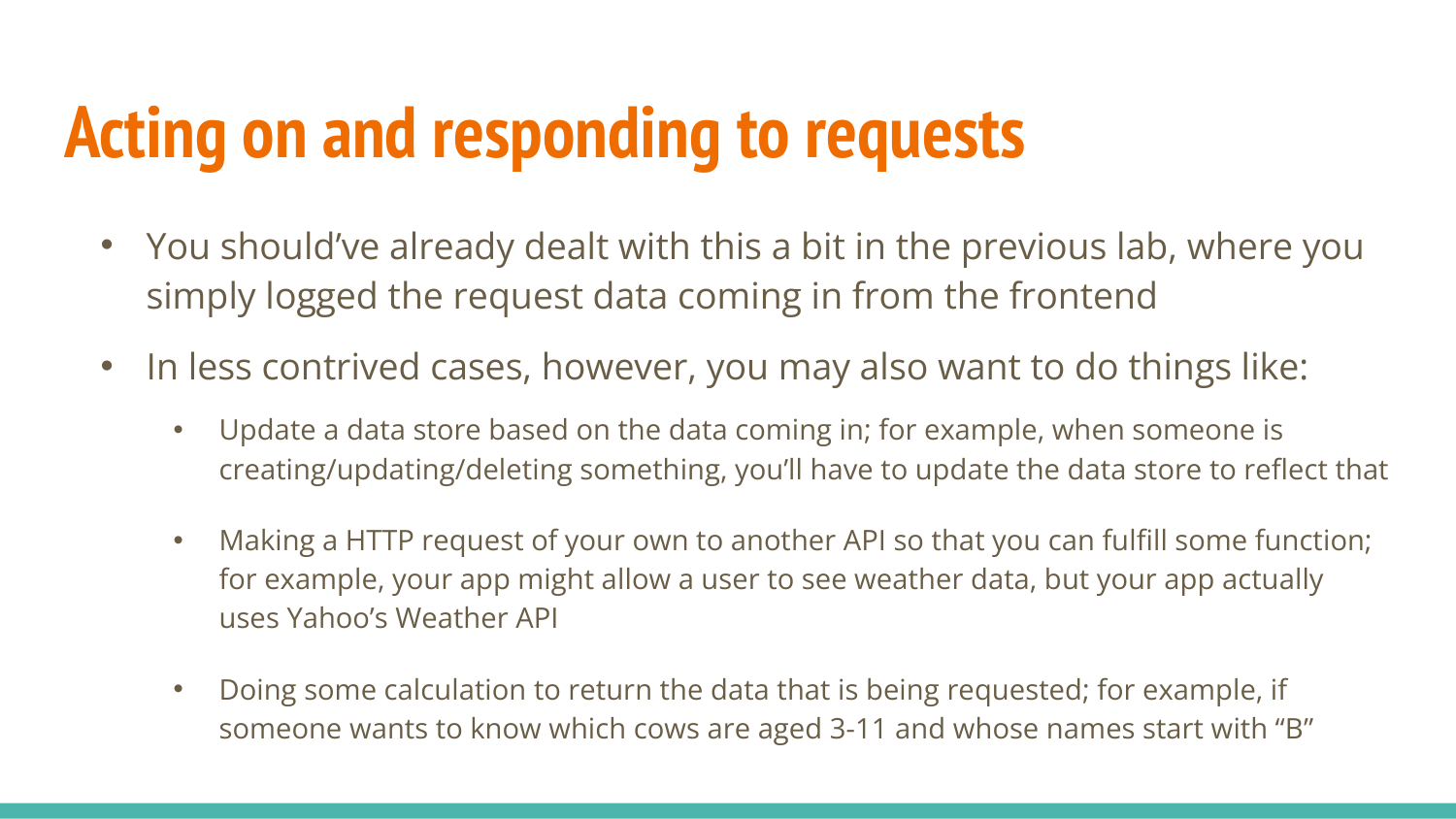

# Acting on and responding to requests
You should’ve already dealt with this a bit in the previous lab, where you simply logged the request data coming in from the frontend
In less contrived cases, however, you may also want to do things like:
Update a data store based on the data coming in; for example, when someone is creating/updating/deleting something, you’ll have to update the data store to reflect that
Making a HTTP request of your own to another API so that you can fulfill some function; for example, your app might allow a user to see weather data, but your app actually uses Yahoo’s Weather API
Doing some calculation to return the data that is being requested; for example, if someone wants to know which cows are aged 3-11 and whose names start with “B”